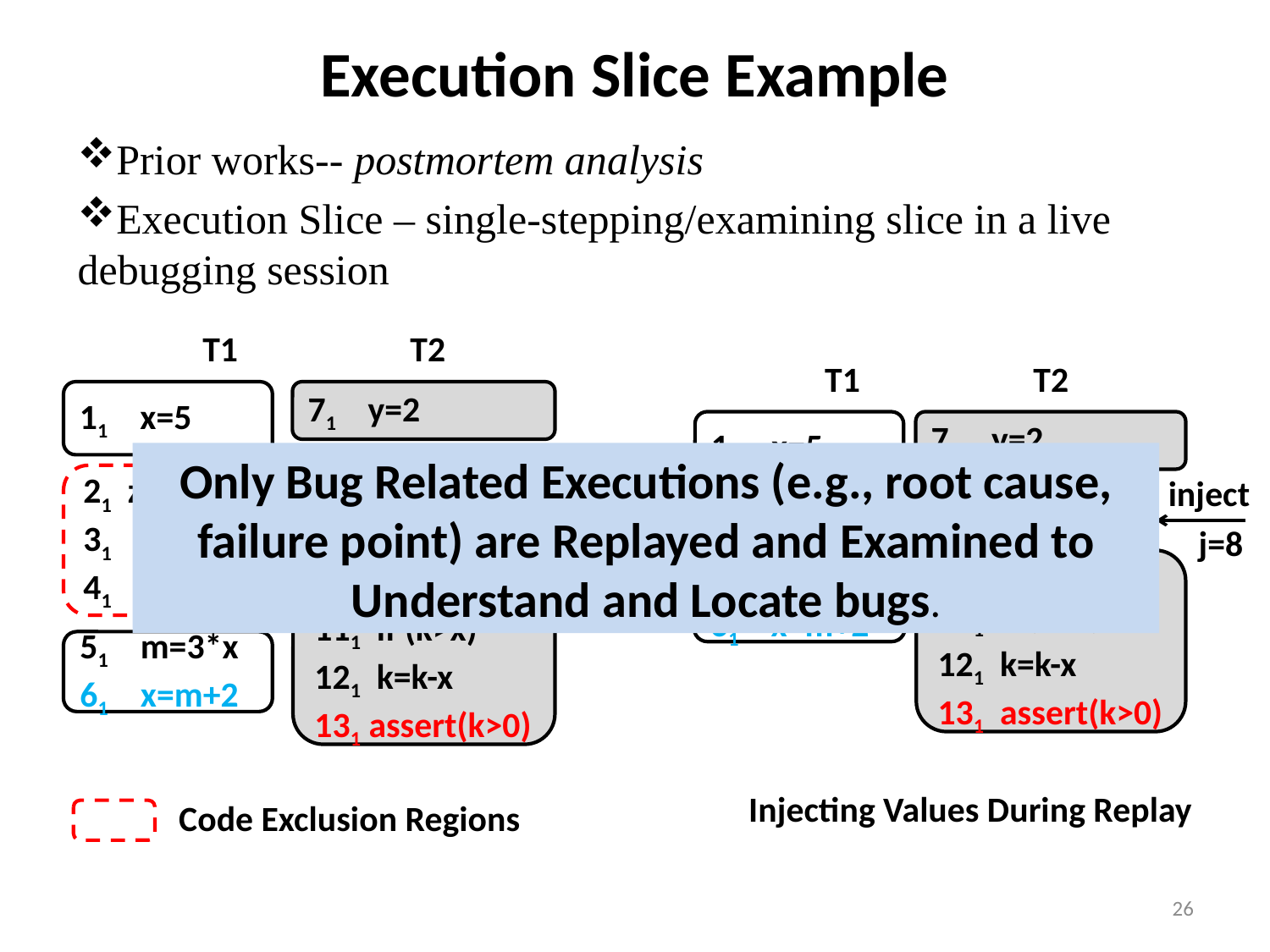

Execution Slice Example
Prior works-- postmortem analysis
Execution Slice – single-stepping/examining slice in a live debugging session

T1
T2
11    x=5
71    y=2
81    j=y + 1
91    j=z + j
21  z=x
31   w=y
41   w=w-2
101  k=4*y
111  if (k>x)
121  k=k-x
131 assert(k>0)
51    m=3*x
61    x=m+2
Code Exclusion Regions

T1
T2
11    x=5
71    y=2
inject
z=5
w=0
inject
j=8
101  k=4*y
111  if (k>x)
121  k=k-x
131  assert(k>0)
51    m=3*x
61    x=m+2
Injecting Values During Replay
Only Bug Related Executions (e.g., root cause, failure point) are Replayed and Examined to Understand and Locate bugs.
26